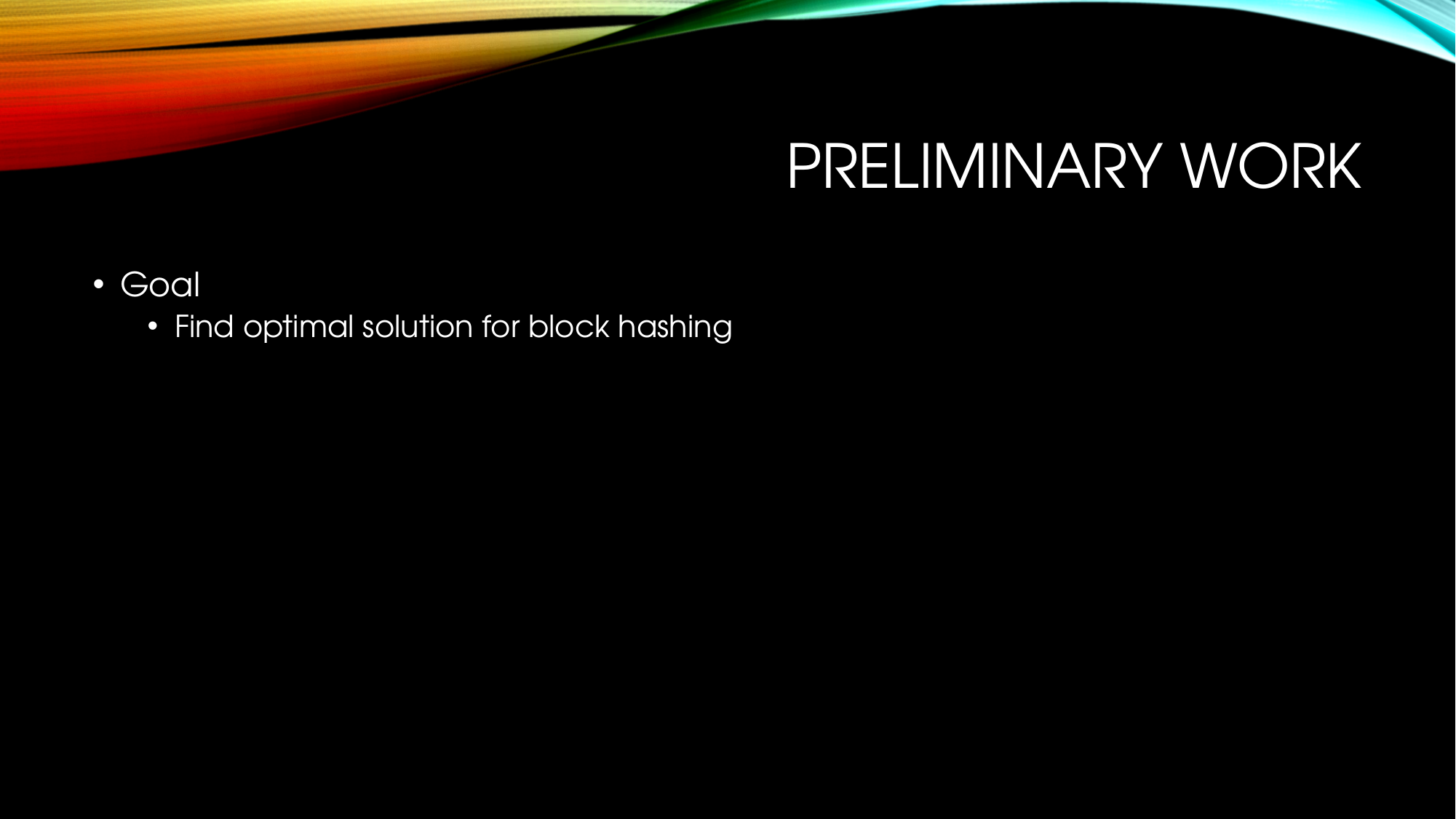

# Preliminary work
Goal
Find optimal solution for block hashing